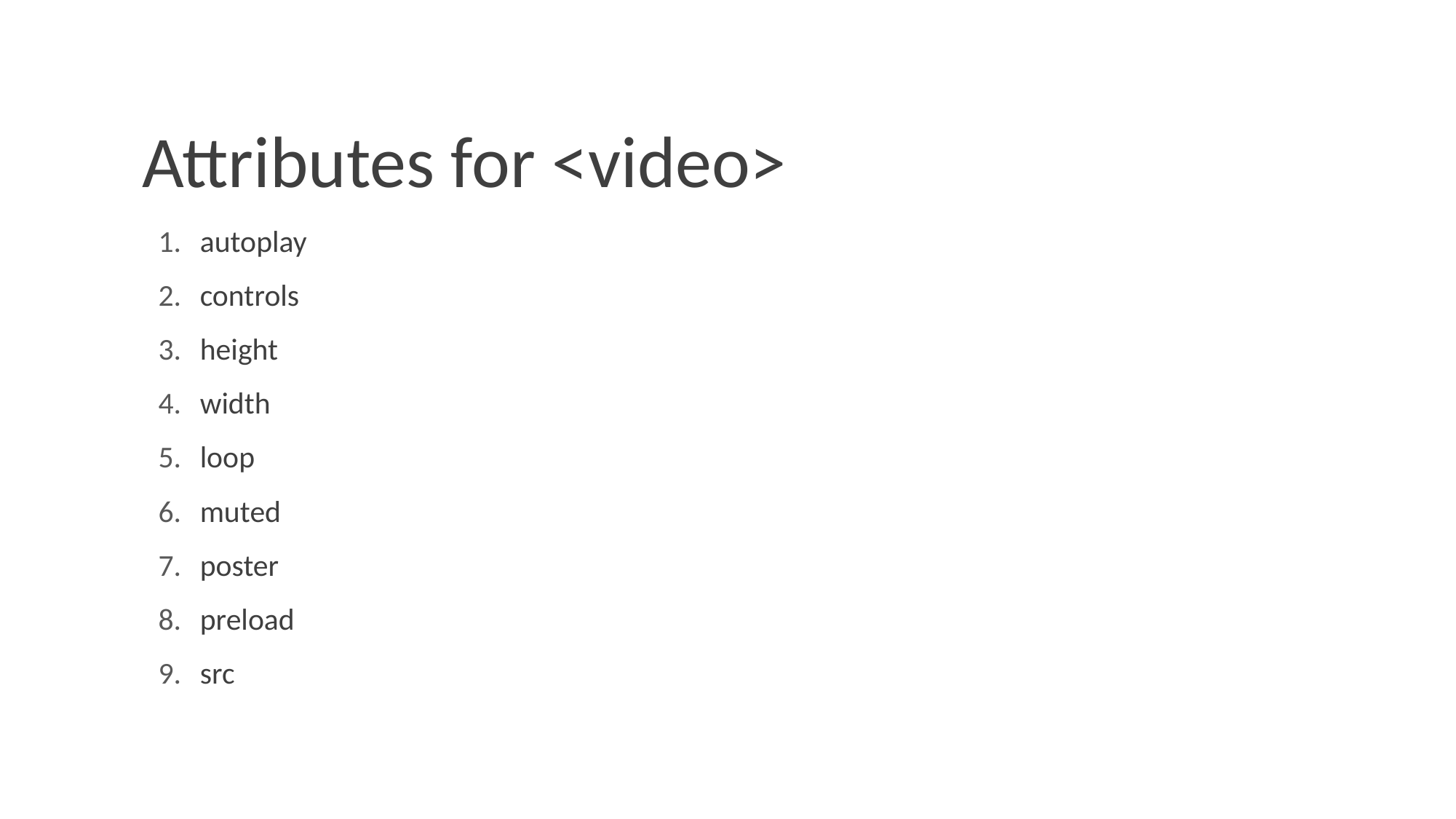

# Attributes for <video>
autoplay
controls
height
width
loop
muted
poster
preload
src